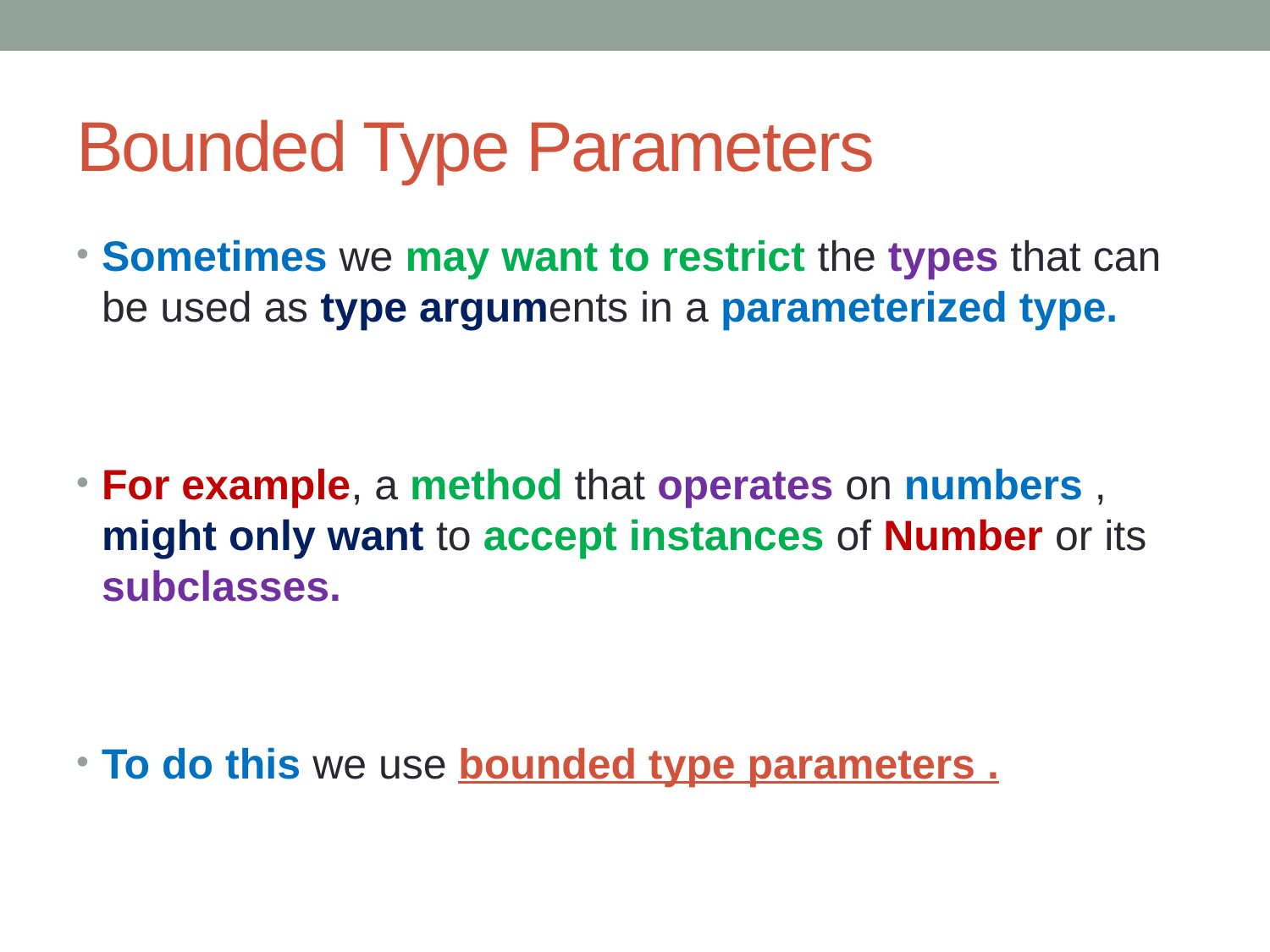

# Bounded Type Parameters
Sometimes we may want to restrict the types that can be used as type arguments in a parameterized type.

For example, a method that operates on numbers , might only want to accept instances of Number or its subclasses.

To do this we use bounded type parameters .